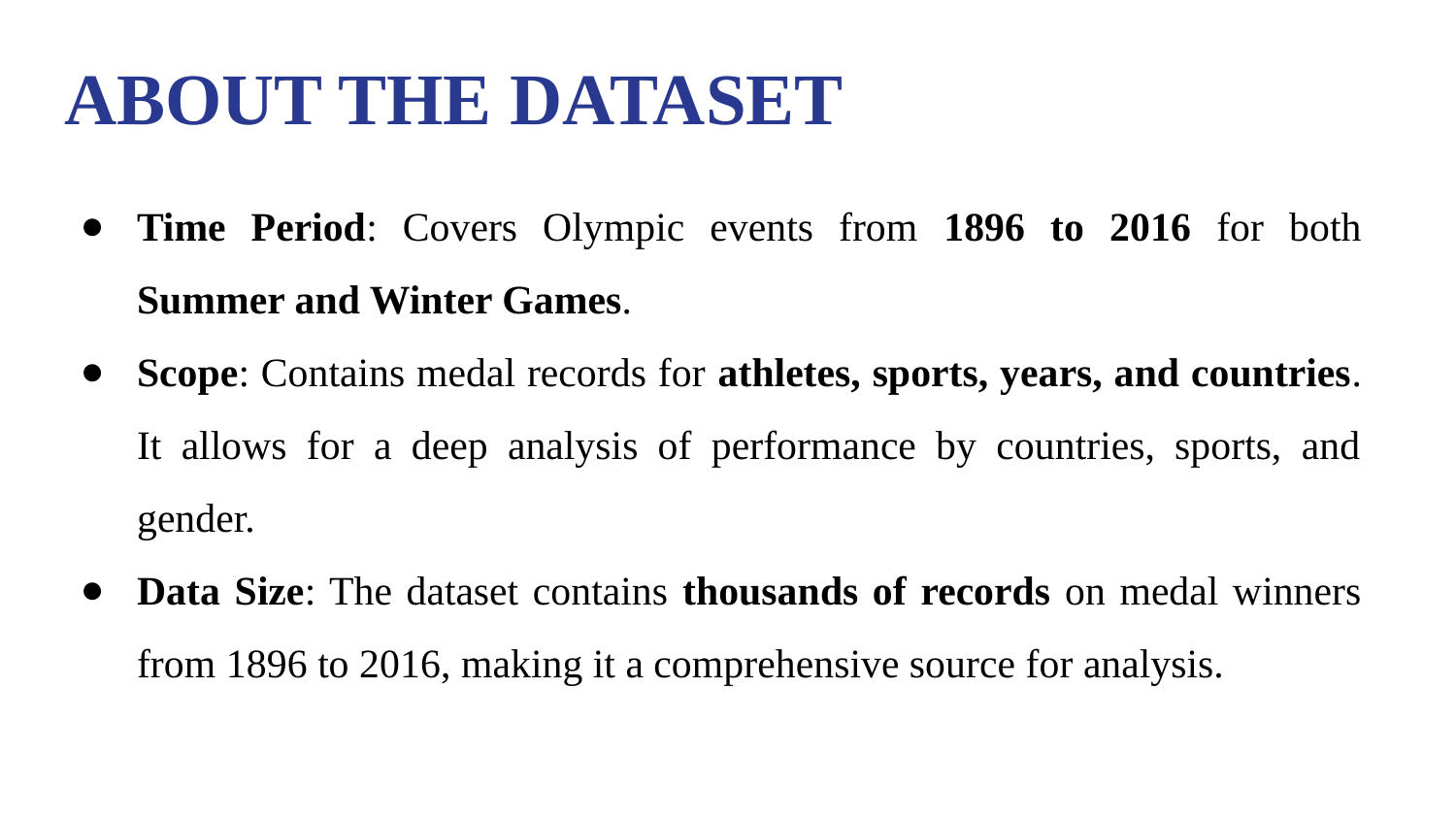

# ABOUT THE DATASET
Time Period: Covers Olympic events from 1896 to 2016 for both Summer and Winter Games.
Scope: Contains medal records for athletes, sports, years, and countries. It allows for a deep analysis of performance by countries, sports, and gender.
Data Size: The dataset contains thousands of records on medal winners from 1896 to 2016, making it a comprehensive source for analysis.